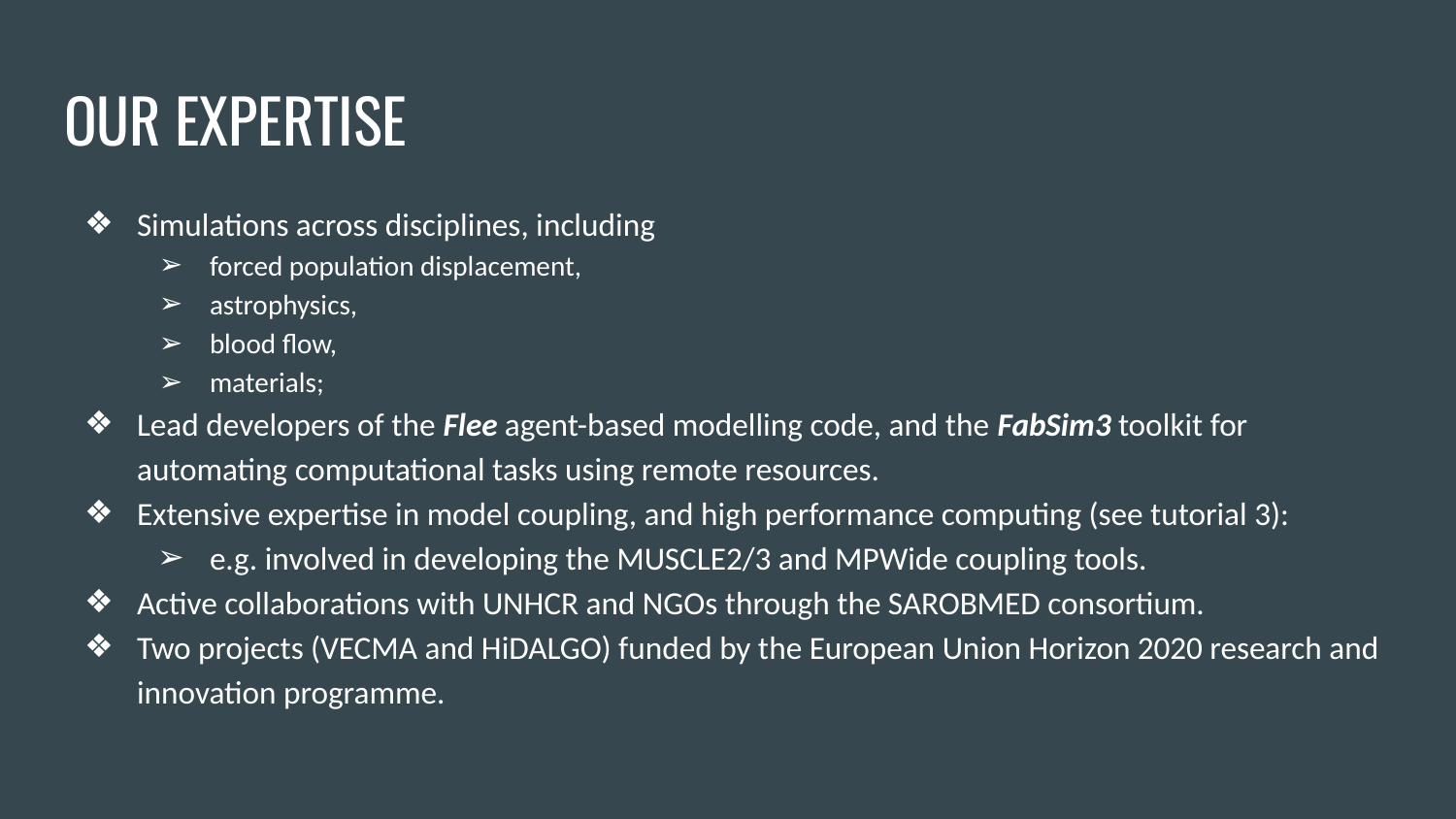

# OUR EXPERTISE
Simulations across disciplines, including
forced population displacement,
astrophysics,
blood flow,
materials;
Lead developers of the Flee agent-based modelling code, and the FabSim3 toolkit for automating computational tasks using remote resources.
Extensive expertise in model coupling, and high performance computing (see tutorial 3):
e.g. involved in developing the MUSCLE2/3 and MPWide coupling tools.
Active collaborations with UNHCR and NGOs through the SAROBMED consortium.
Two projects (VECMA and HiDALGO) funded by the European Union Horizon 2020 research and innovation programme.